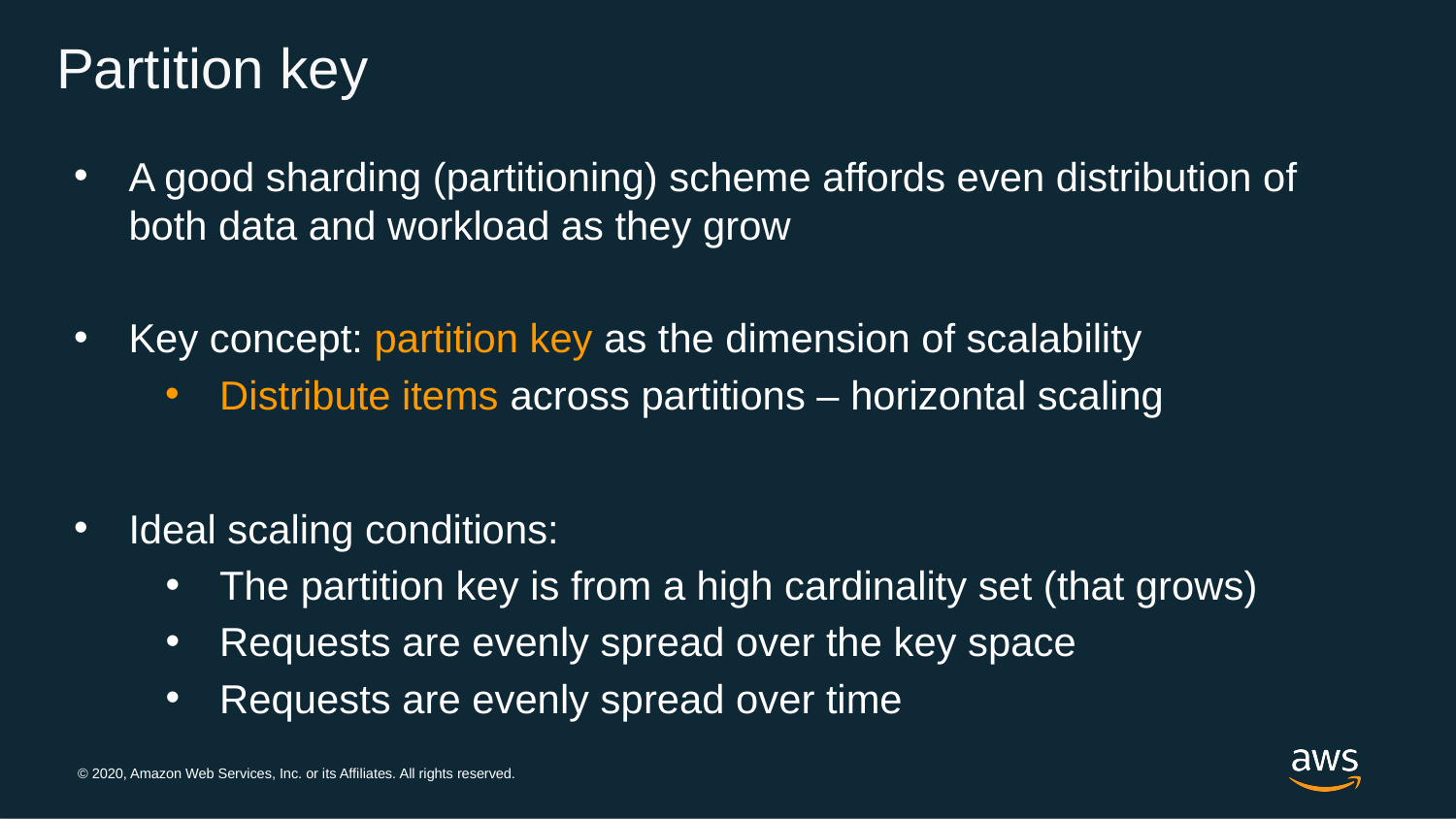

# Partition key
A good sharding (partitioning) scheme affords even distribution of both data and workload as they grow

Key concept: partition key as the dimension of scalability
Distribute items across partitions – horizontal scaling

Ideal scaling conditions:
The partition key is from a high cardinality set (that grows)
Requests are evenly spread over the key space
Requests are evenly spread over time